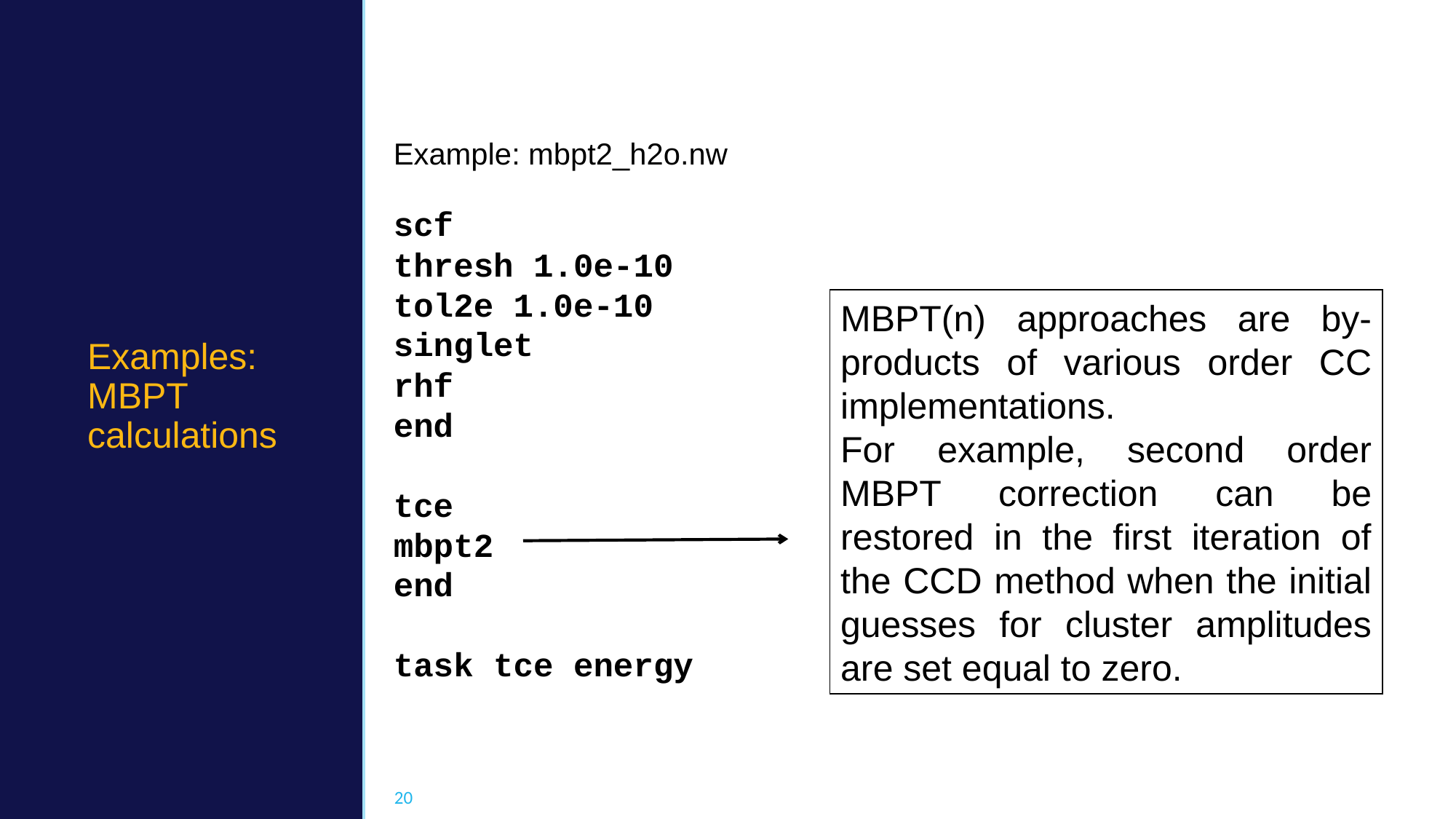

# Examples: MBPT calculations
Example: mbpt2_h2o.nw

scf
thresh 1.0e-10
tol2e 1.0e-10
singlet
rhf
end

tce
mbpt2
end

task tce energy
MBPT(n) approaches are by-products of various order CC implementations.
For example, second order MBPT correction can be restored in the first iteration of the CCD method when the initial guesses for cluster amplitudes are set equal to zero.
20